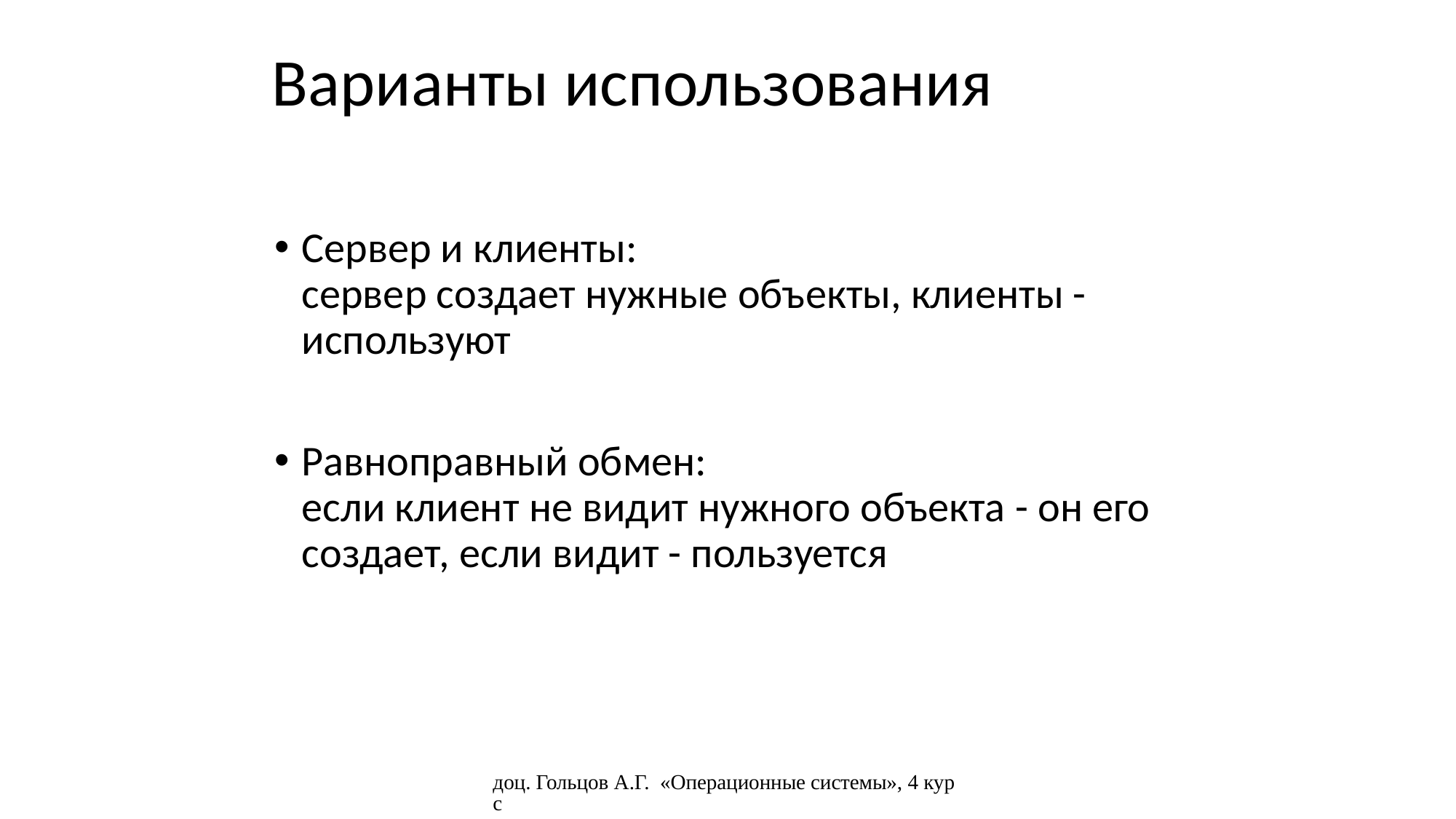

# Варианты использования
Сервер и клиенты:
сервер создает нужные объекты, клиенты - используют

Равноправный обмен:
если клиент не видит нужного объекта - он его создает, если видит - пользуется
доц. Гольцов А.Г.  «Операционные системы», 4 курс